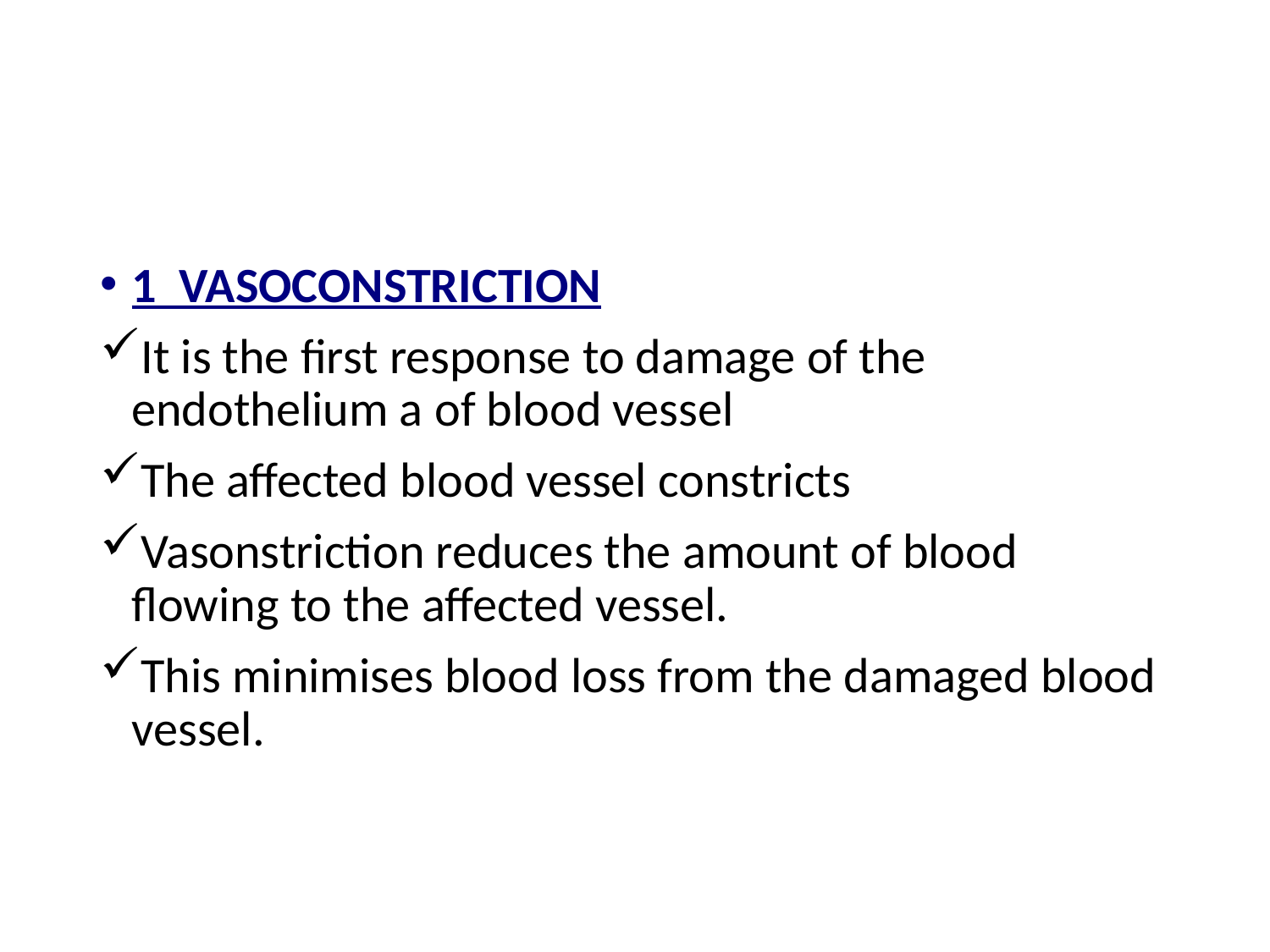

#
1  VASOCONSTRICTION
It is the first response to damage of the endothelium a of blood vessel
The affected blood vessel constricts
Vasonstriction reduces the amount of blood flowing to the affected vessel.
This minimises blood loss from the damaged blood vessel.